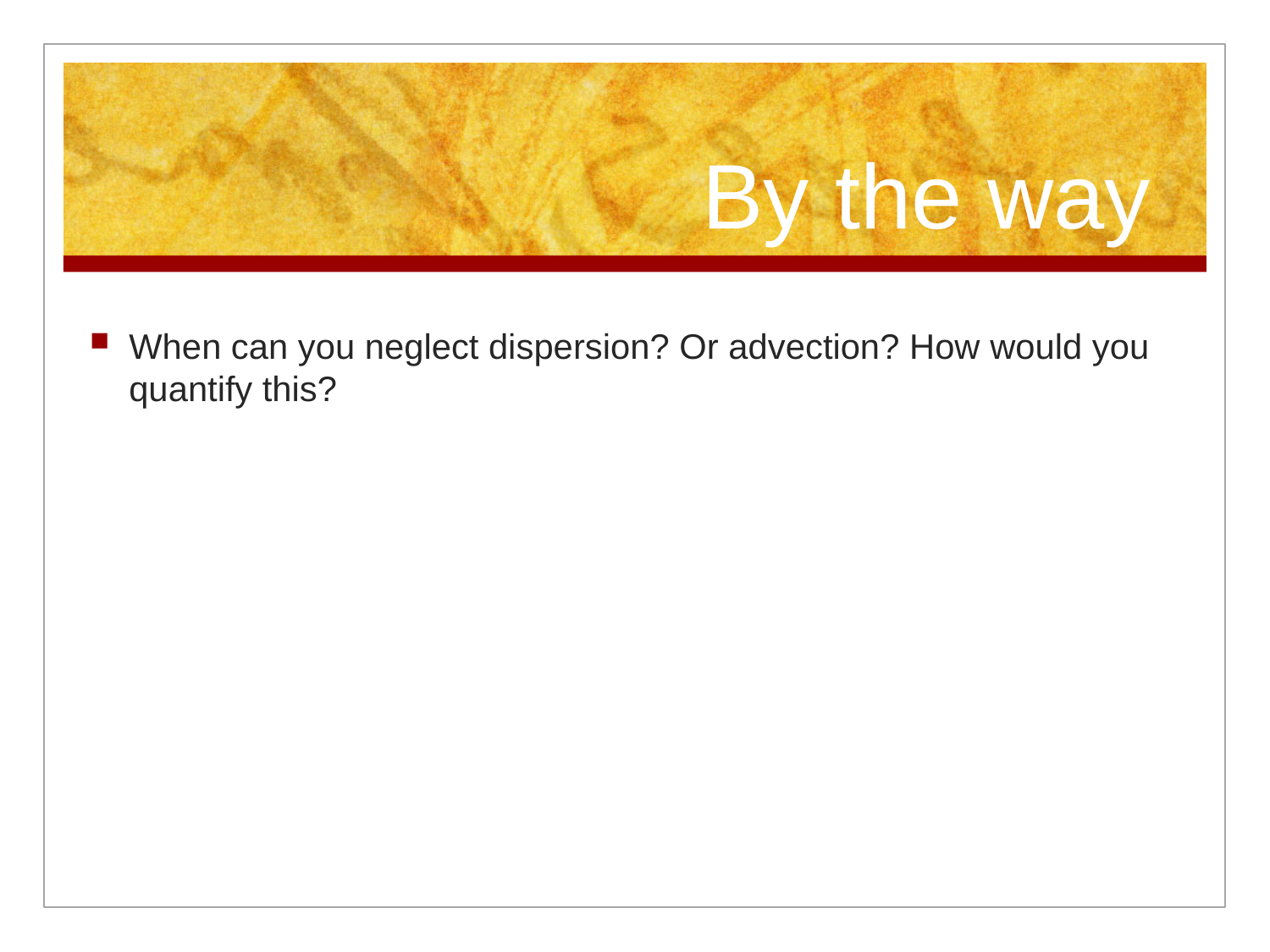

# By the way
When can you neglect dispersion? Or advection? How would you quantify this?